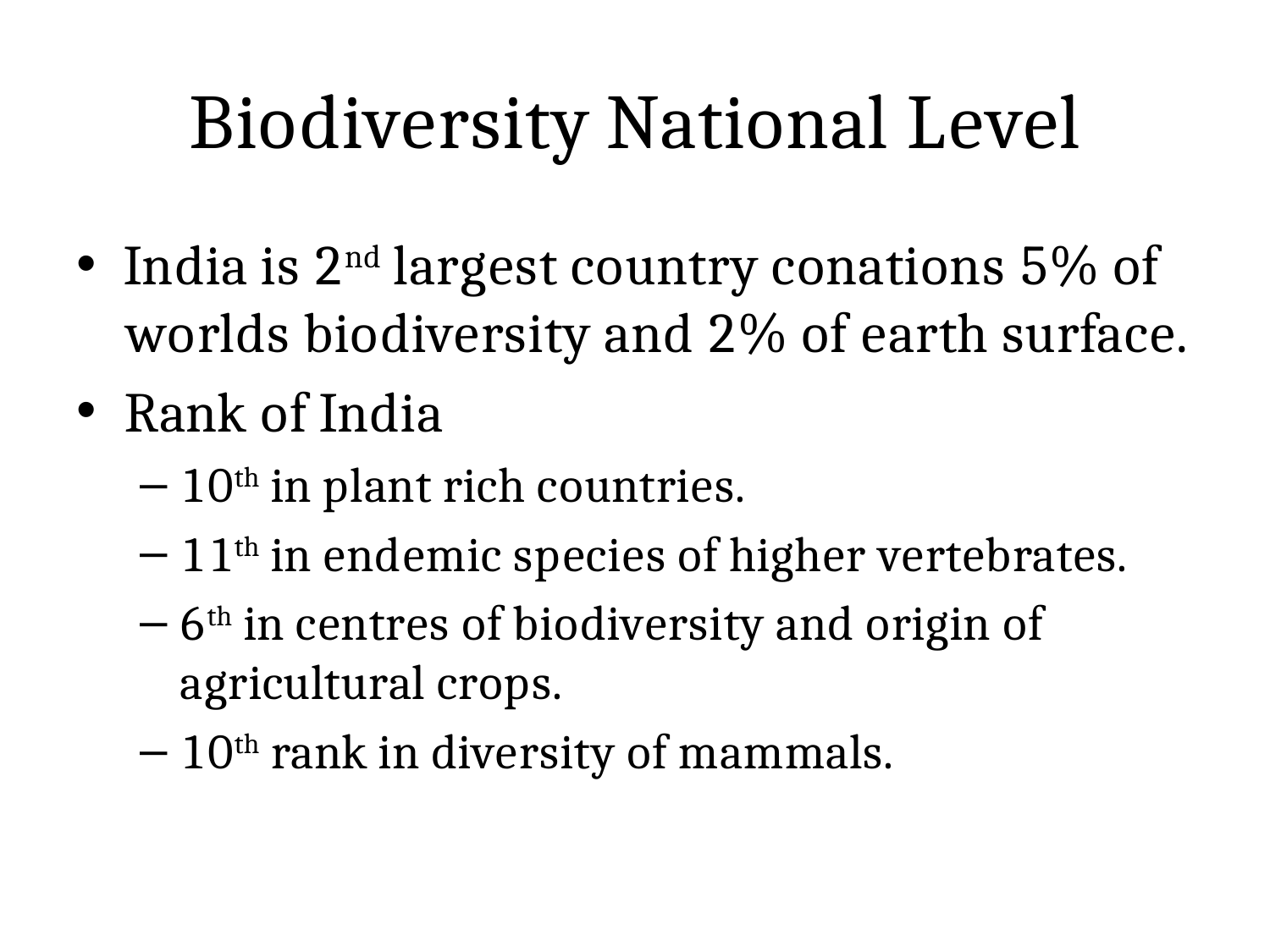

# Biodiversity National Level
India is 2nd largest country conations 5% of worlds biodiversity and 2% of earth surface.
Rank of India
10th in plant rich countries.
11th in endemic species of higher vertebrates.
6th in centres of biodiversity and origin of agricultural crops.
10th rank in diversity of mammals.